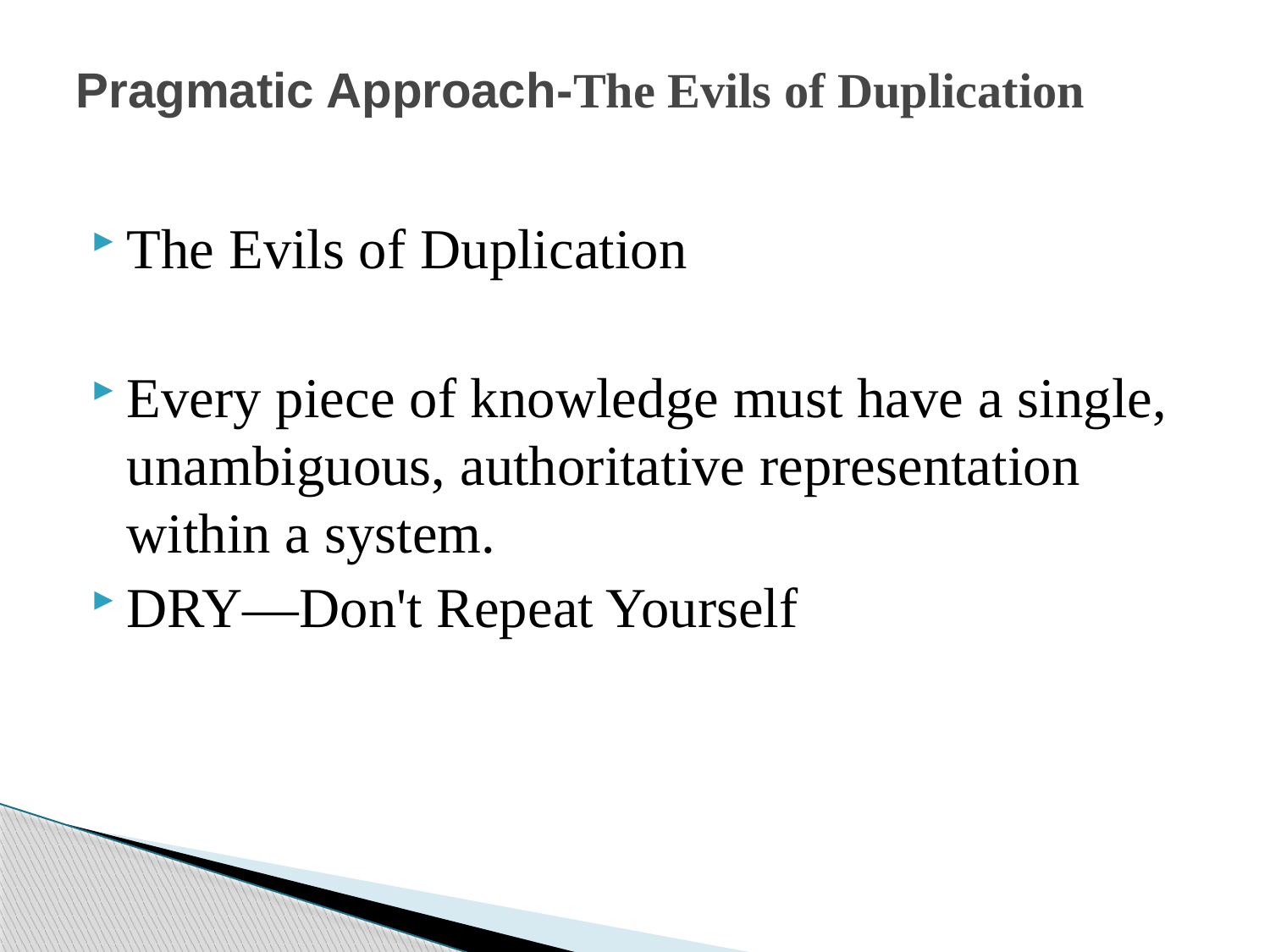

# Pragmatic Approach-The Evils of Duplication
The Evils of Duplication

Every piece of knowledge must have a single, unambiguous, authoritative representation within a system.
DRY—Don't Repeat Yourself